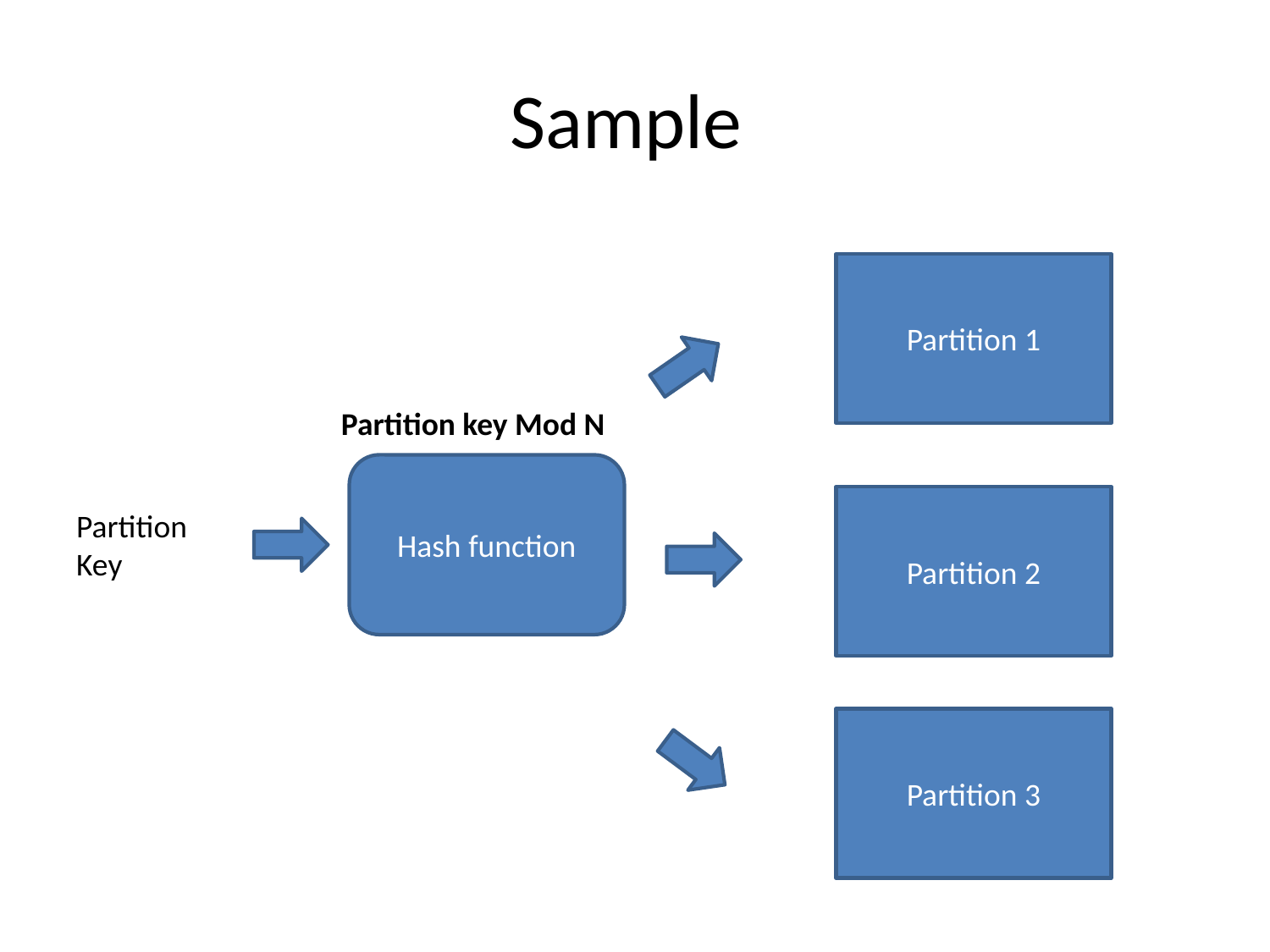

# Sample
Partition 1

Partition key Mod N
Hash function
Partition 2
Partition
Key

Partition 3